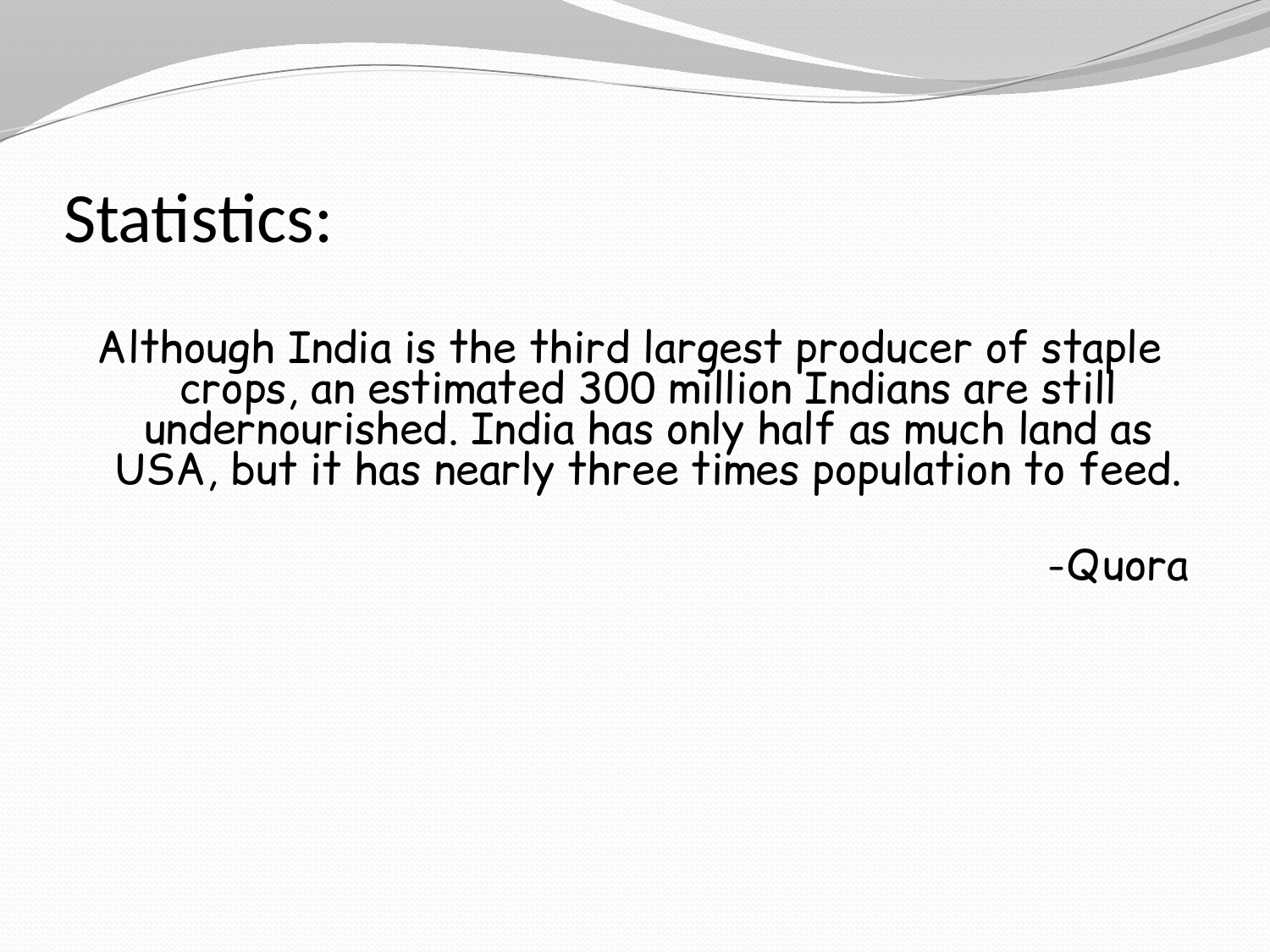

# Statistics:
Although India is the third largest producer of staple crops, an estimated 300 million Indians are still undernourished. India has only half as much land as USA, but it has nearly three times population to feed.

-Quora